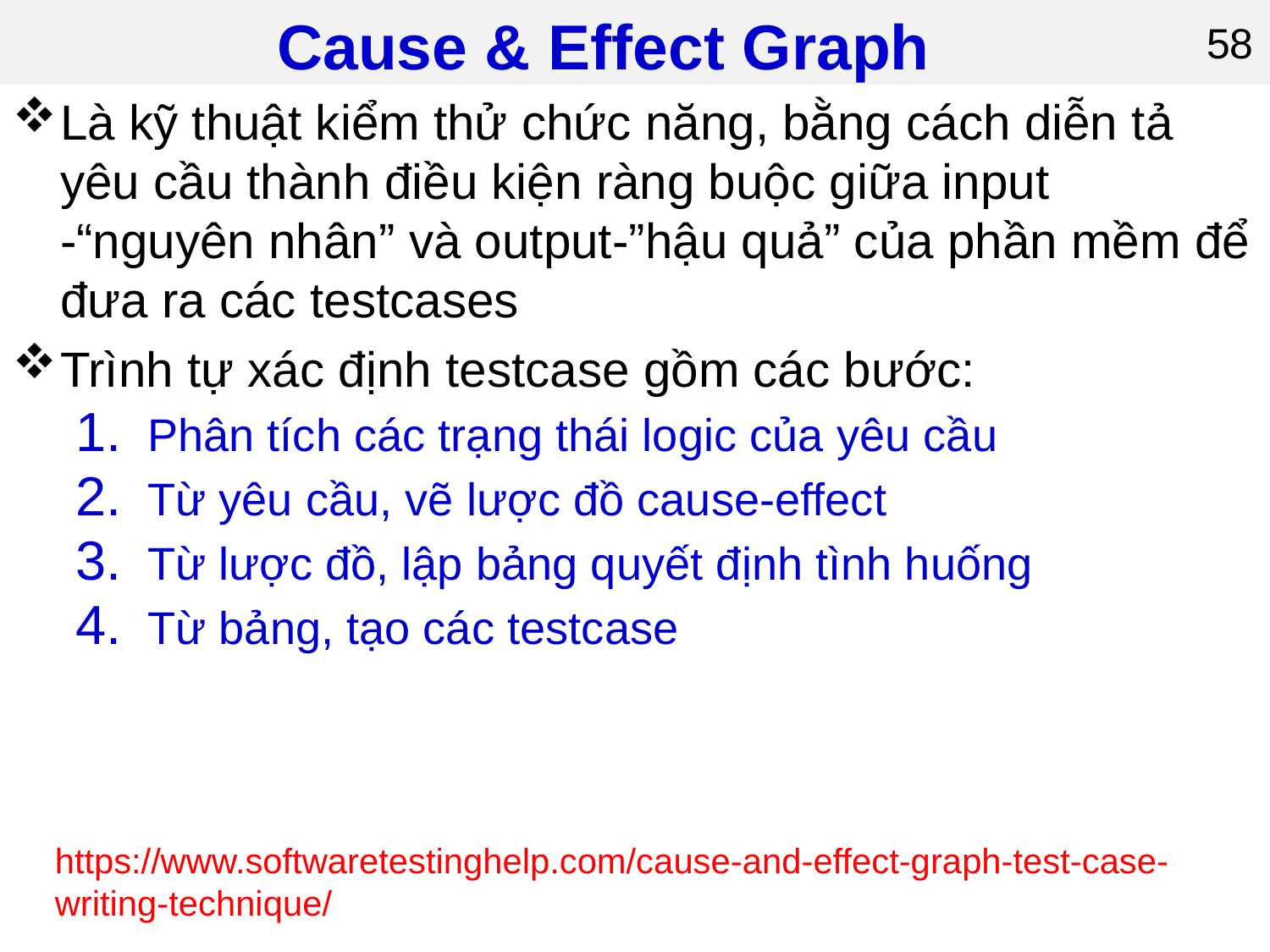

# Cause & Effect Graph
58
Là kỹ thuật kiểm thử chức năng, bằng cách diễn tả yêu cầu thành điều kiện ràng buộc giữa input -“nguyên nhân” và output-”hậu quả” của phần mềm để đưa ra các testcases
Trình tự xác định testcase gồm các bước:
Phân tích các trạng thái logic của yêu cầu
Từ yêu cầu, vẽ lược đồ cause-effect
Từ lược đồ, lập bảng quyết định tình huống
Từ bảng, tạo các testcase
https://www.softwaretestinghelp.com/cause-and-effect-graph-test-case-writing-technique/